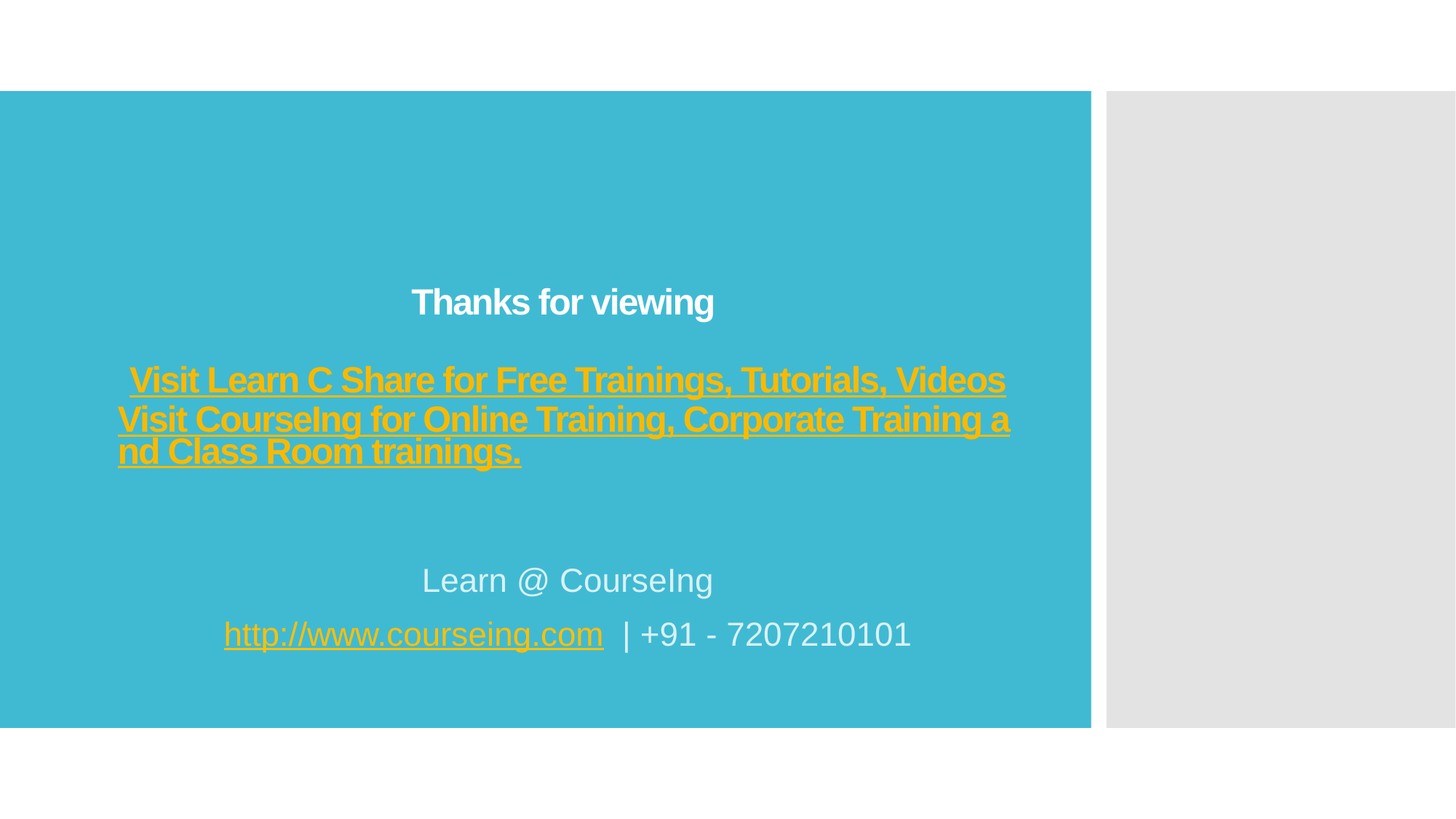

# Thanks for viewing Visit Learn C Share for Free Trainings, Tutorials, Videos Visit CourseIng for Online Training, Corporate Training and Class Room trainings.
Learn @ CourseIng
http://www.courseing.com  | +91 - 7207210101